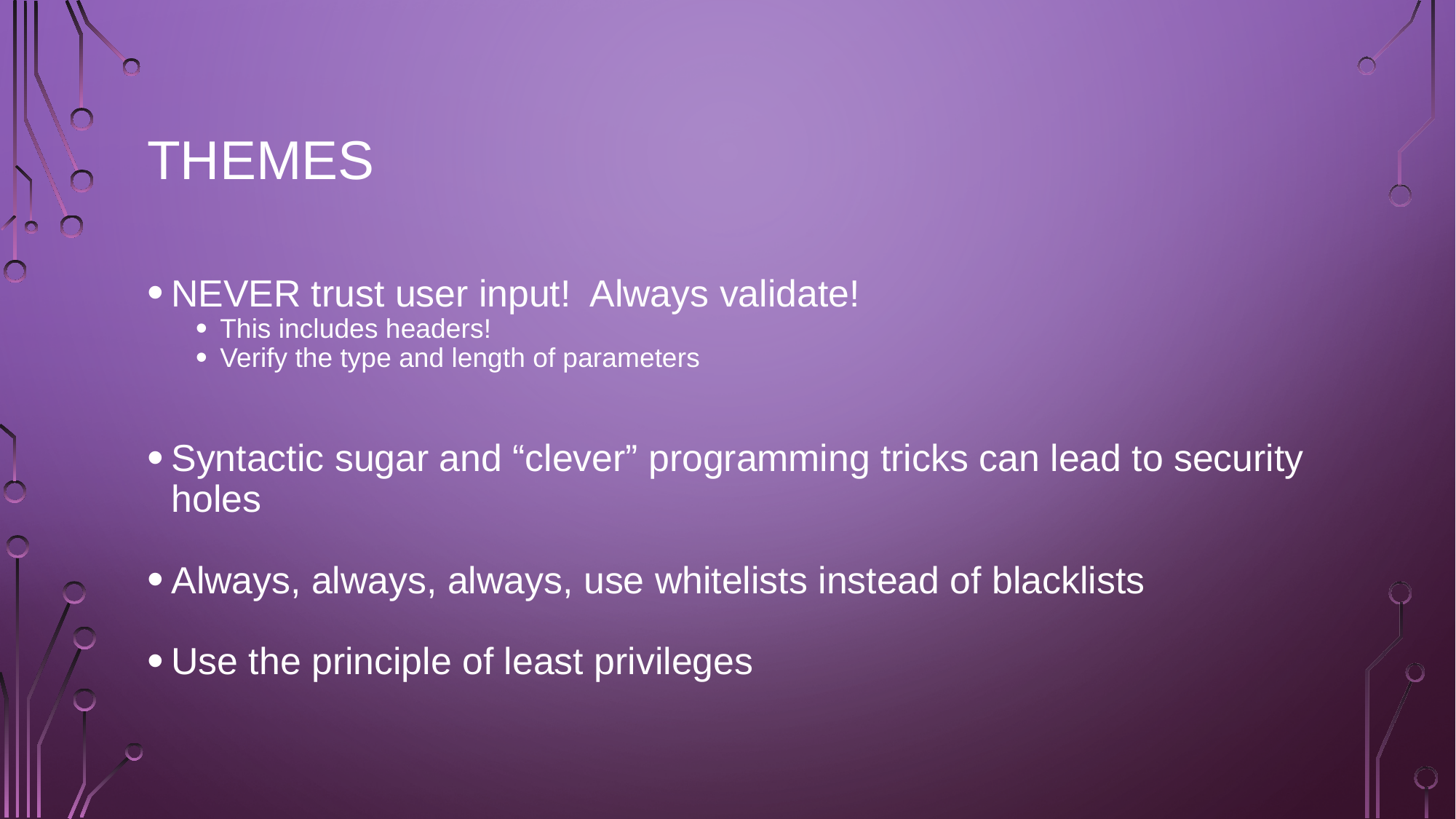

# Themes
NEVER trust user input!  Always validate!
This includes headers!
Verify the type and length of parameters

Syntactic sugar and “clever” programming tricks can lead to security holes

Always, always, always, use whitelists instead of blacklists

Use the principle of least privileges